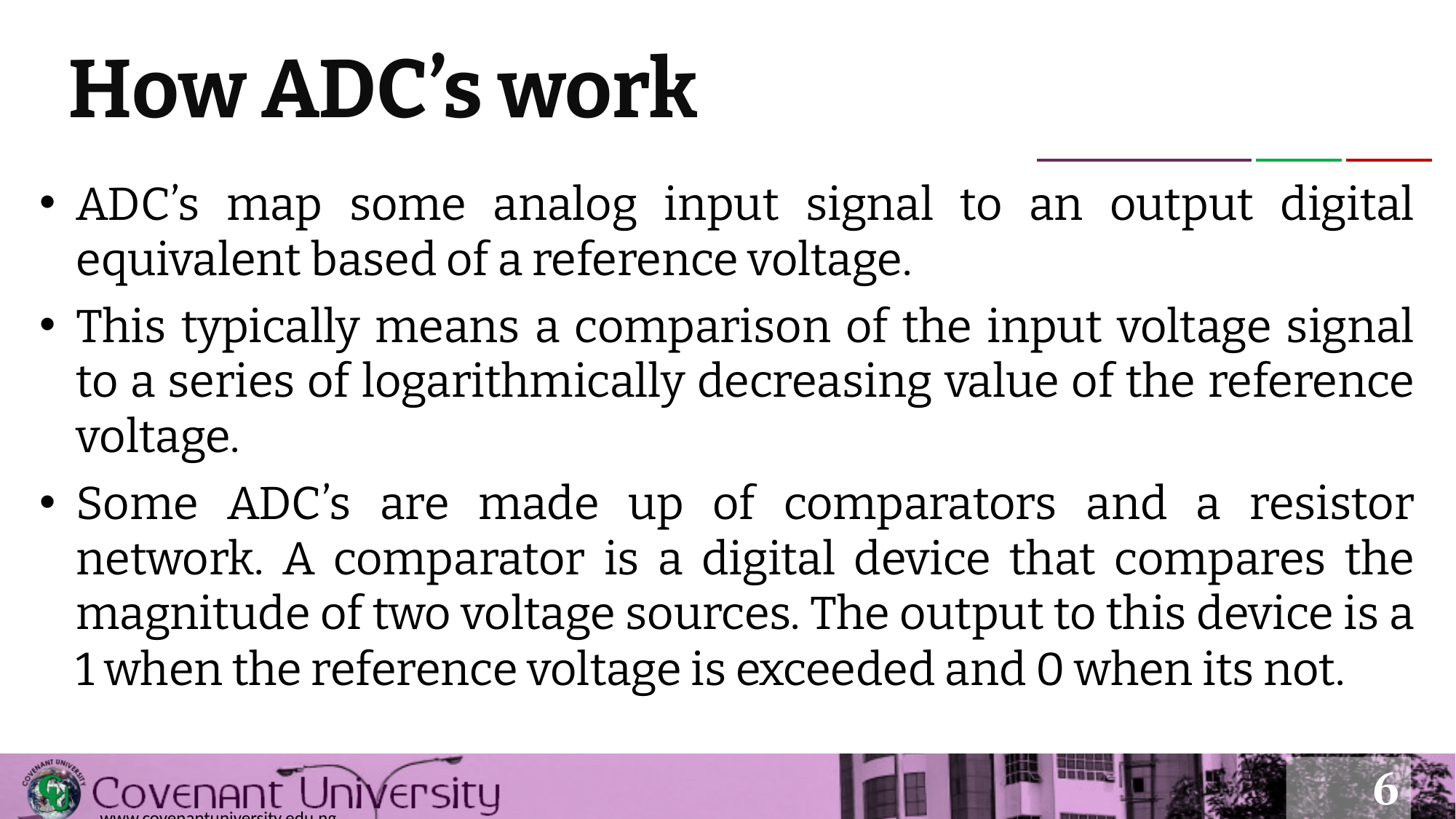

# How ADC’s work
ADC’s map some analog input signal to an output digital equivalent based of a reference voltage.
This typically means a comparison of the input voltage signal to a series of logarithmically decreasing value of the reference voltage.
Some ADC’s are made up of comparators and a resistor network. A comparator is a digital device that compares the magnitude of two voltage sources. The output to this device is a 1 when the reference voltage is exceeded and 0 when its not.